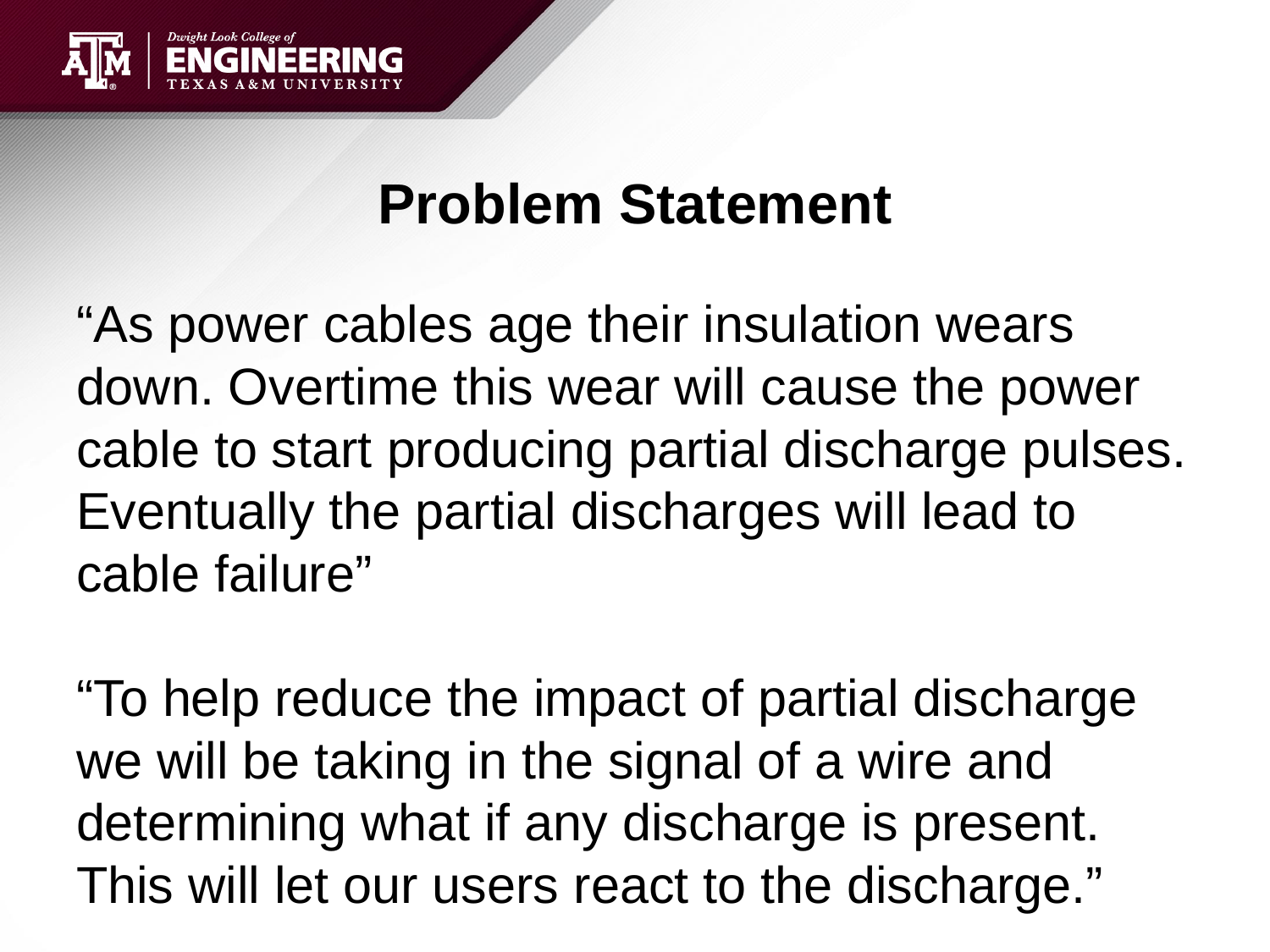

# Problem Statement
“As power cables age their insulation wears down. Overtime this wear will cause the power cable to start producing partial discharge pulses. Eventually the partial discharges will lead to cable failure”

“To help reduce the impact of partial discharge we will be taking in the signal of a wire and determining what if any discharge is present. This will let our users react to the discharge.”